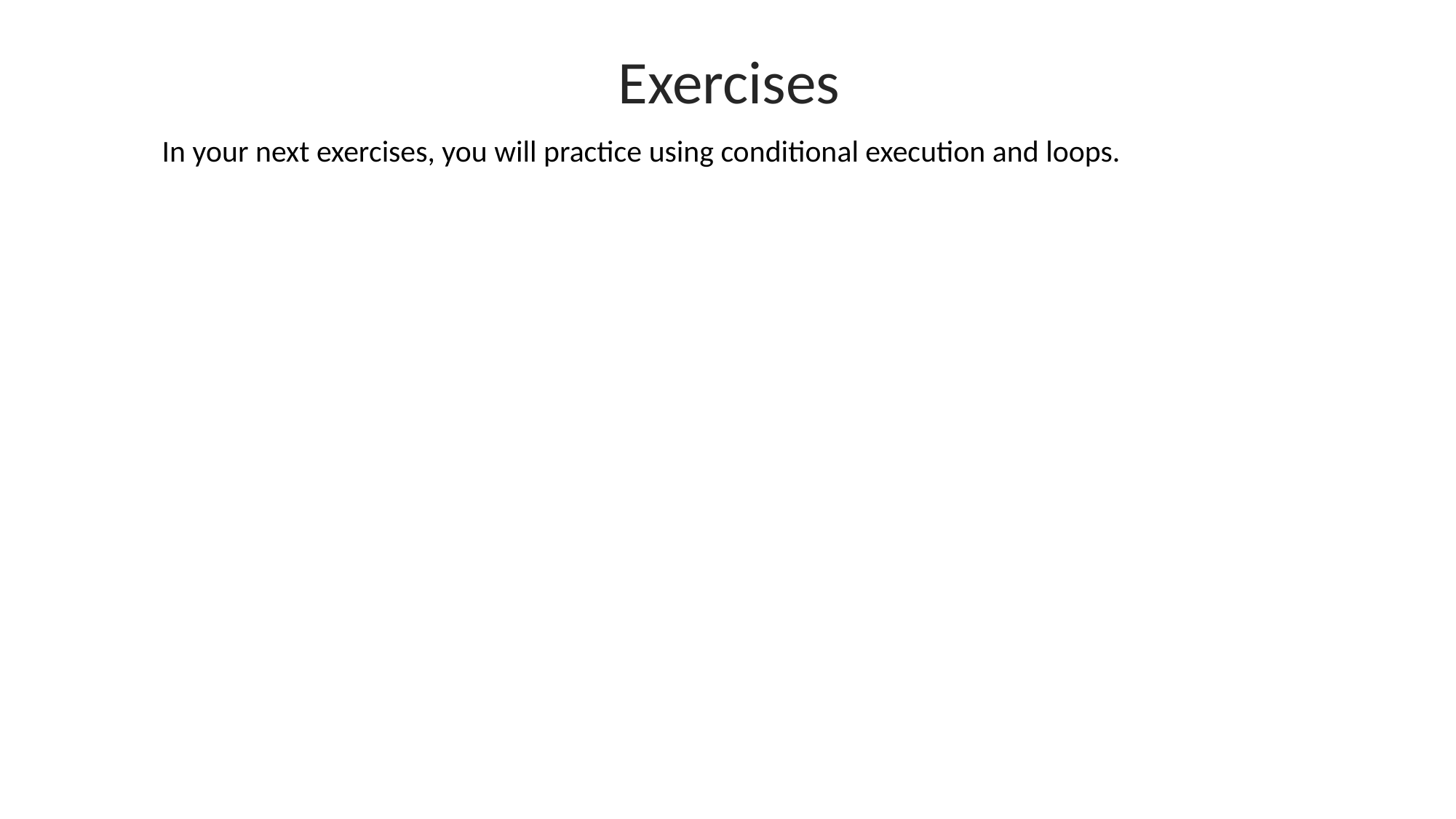

Exercises
In your next exercises, you will practice using conditional execution and loops.